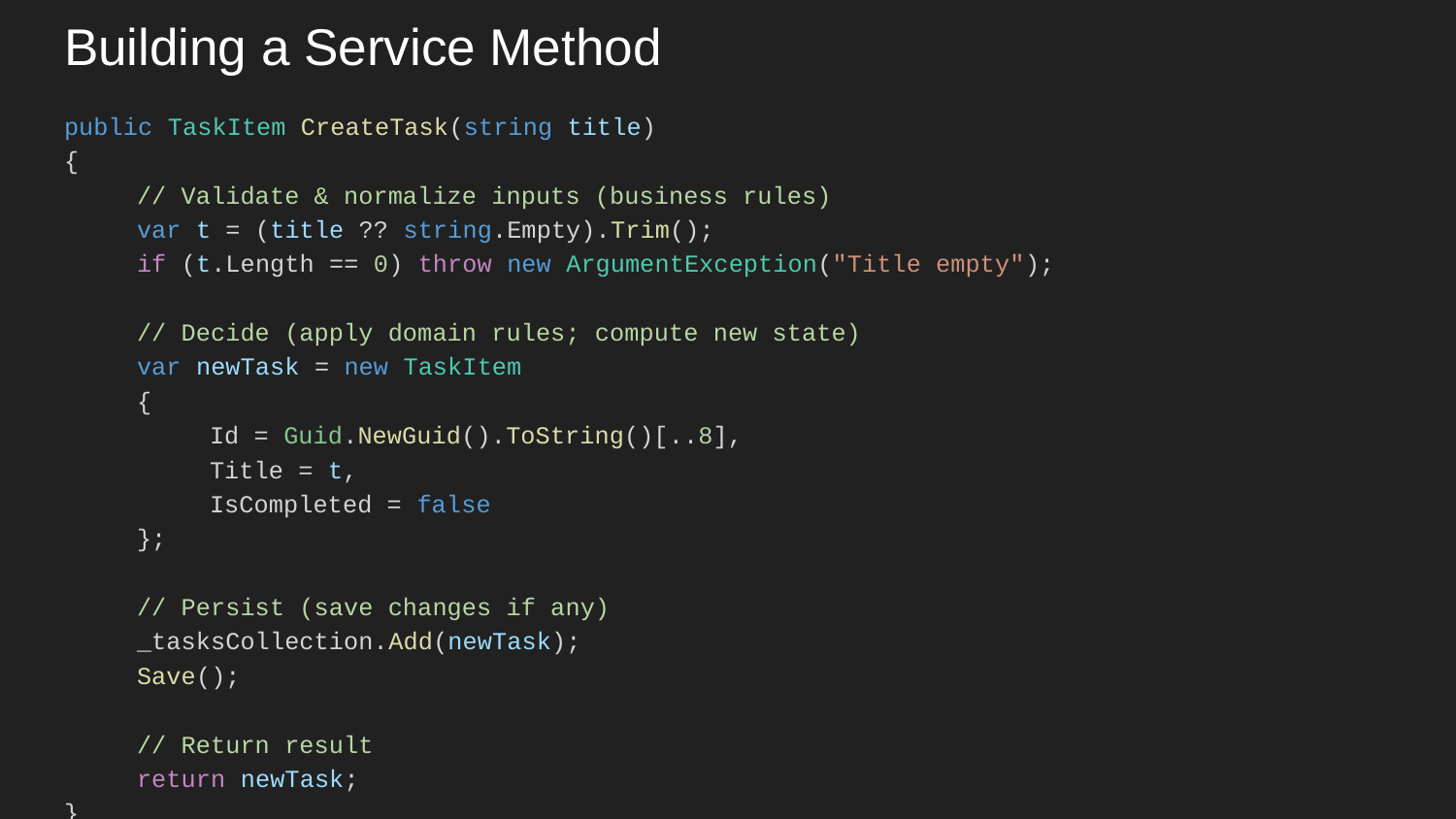

# Building a Service Method
public TaskItem CreateTask(string title)
{
// Validate & normalize inputs (business rules)
var t = (title ?? string.Empty).Trim();
if (t.Length == 0) throw new ArgumentException("Title empty");

// Decide (apply domain rules; compute new state)
var newTask = new TaskItem
{
Id = Guid.NewGuid().ToString()[..8],
Title = t,
IsCompleted = false
};

// Persist (save changes if any)
_tasksCollection.Add(newTask);
Save();

// Return result
return newTask;
}